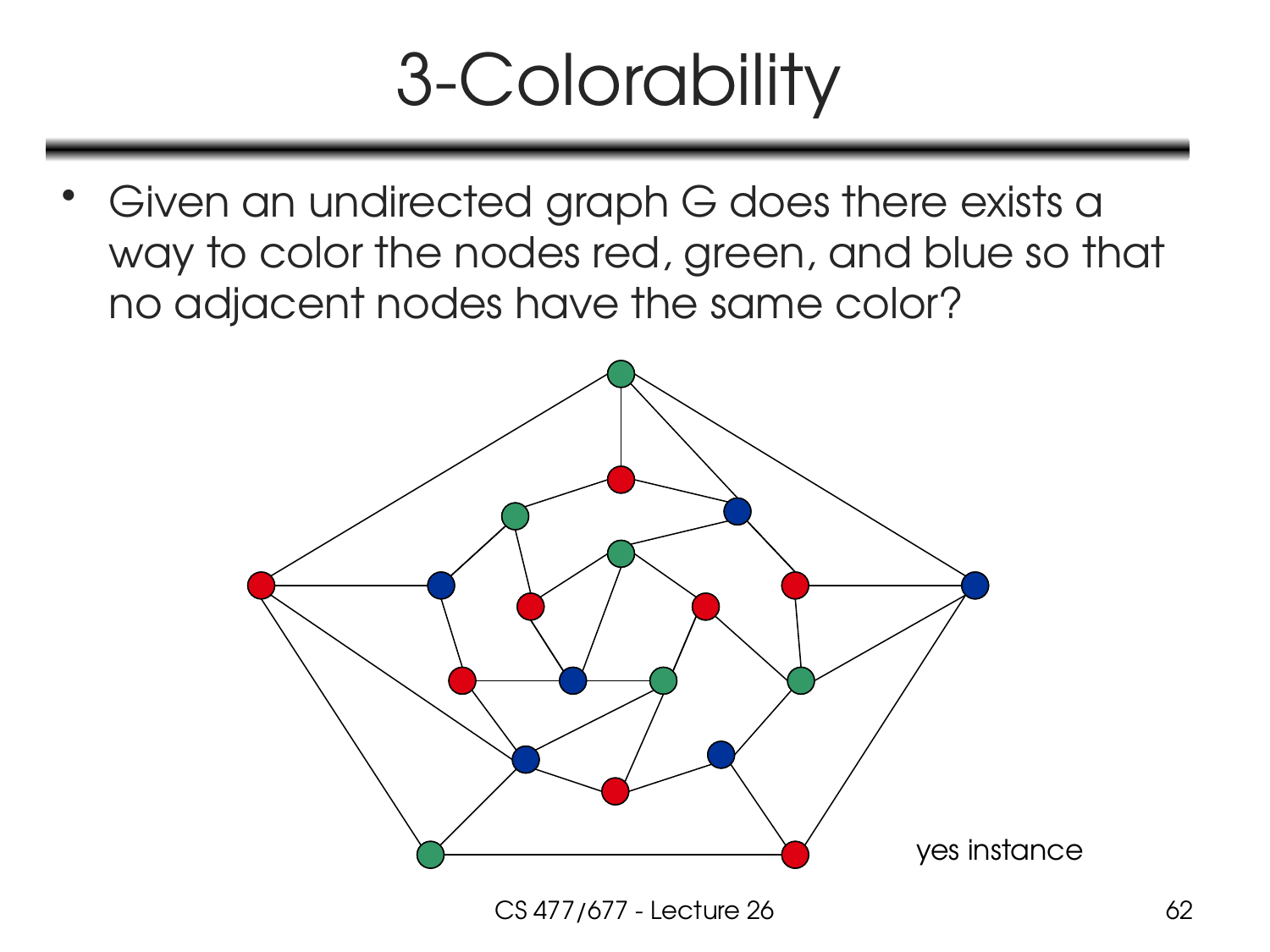

# 3-Colorability
Given an undirected graph G does there exists a way to color the nodes red, green, and blue so that no adjacent nodes have the same color?

yes instance

CS 477/677 - Lecture 26
62